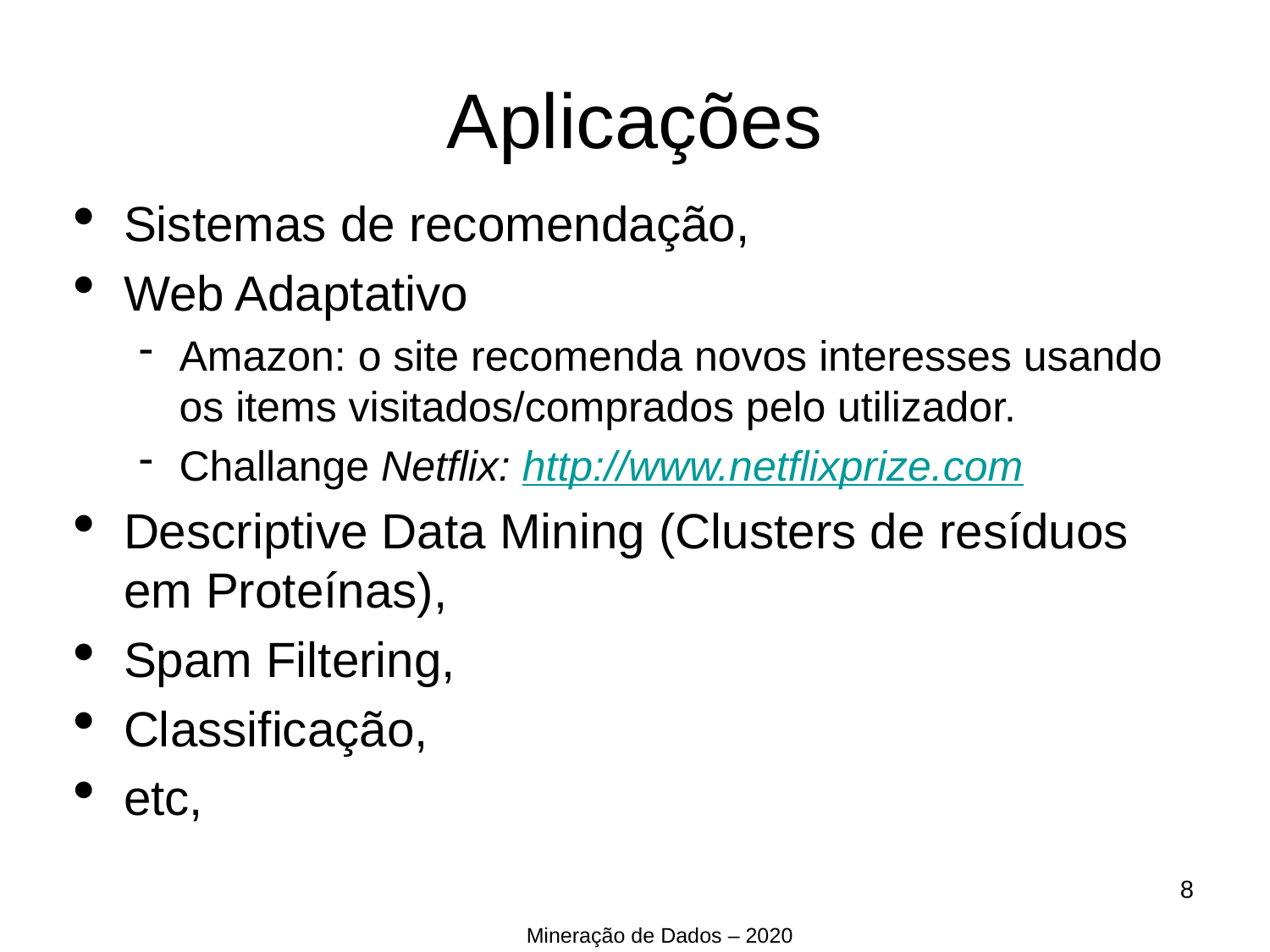

Aplicações
Sistemas de recomendação,
Web Adaptativo
Amazon: o site recomenda novos interesses usando os items visitados/comprados pelo utilizador.
Challange Netflix: http://www.netflixprize.com
Descriptive Data Mining (Clusters de resíduos em Proteínas),
Spam Filtering,
Classificação,
etc,
8
Mineração de Dados – 2020